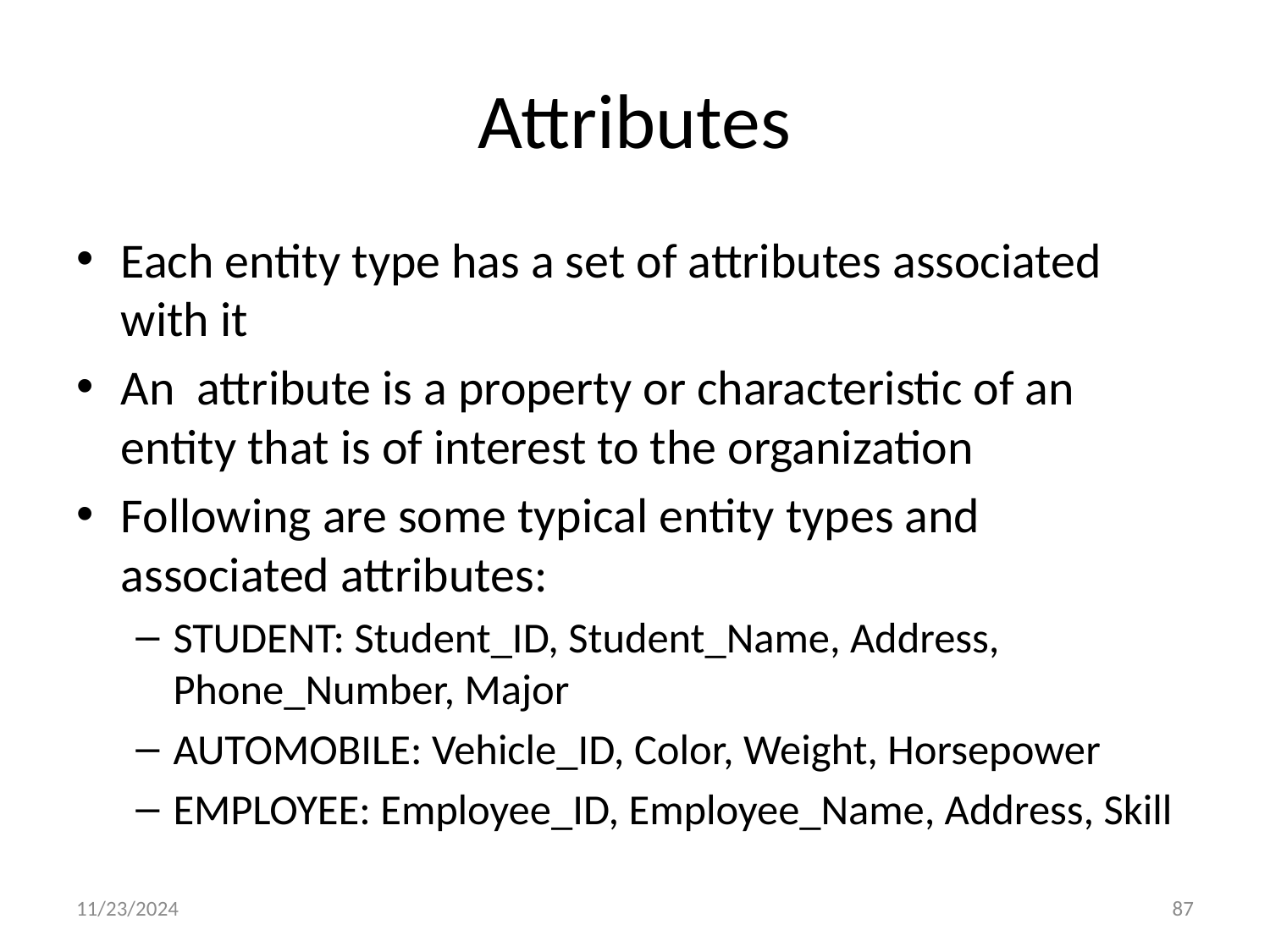

# Attributes
Each entity type has a set of attributes associated with it
An  attribute is a property or characteristic of an entity that is of interest to the organization
Following are some typical entity types and associated attributes:
STUDENT: Student_ID, Student_Name, Address, Phone_Number, Major
AUTOMOBILE: Vehicle_ID, Color, Weight, Horsepower
EMPLOYEE: Employee_ID, Employee_Name, Address, Skill
11/23/2024
87